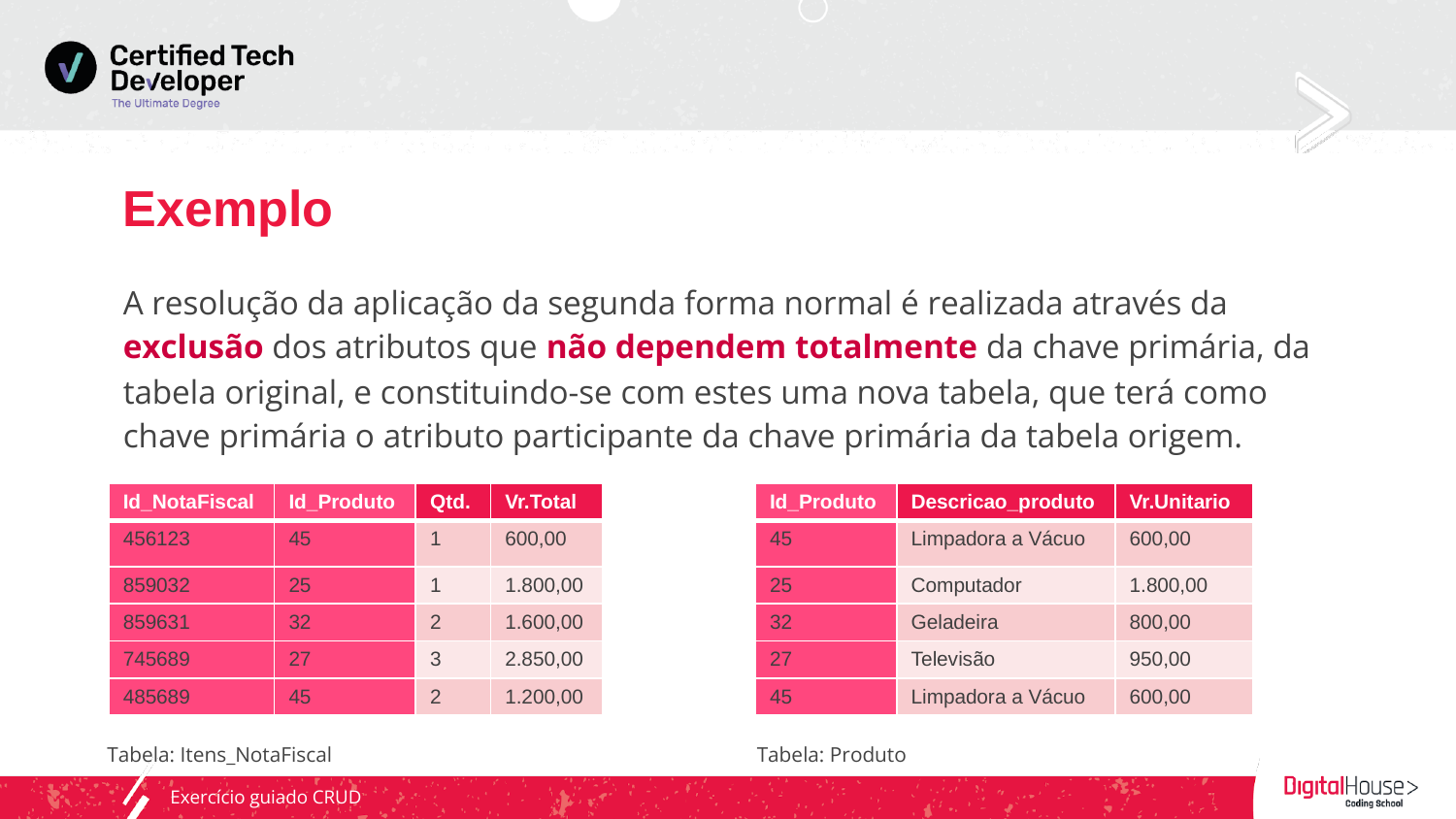

# Exemplo
A resolução da aplicação da segunda forma normal é realizada através da exclusão dos atributos que não dependem totalmente da chave primária, da tabela original, e constituindo-se com estes uma nova tabela, que terá como chave primária o atributo participante da chave primária da tabela origem.
| Id\_NotaFiscal | Id\_Produto | Qtd. | Vr.Total |
| --- | --- | --- | --- |
| 456123 | 45 | 1 | 600,00 |
| 859032 | 25 | 1 | 1.800,00 |
| 859631 | 32 | 2 | 1.600,00 |
| 745689 | 27 | 3 | 2.850,00 |
| 485689 | 45 | 2 | 1.200,00 |
| Id\_Produto | Descricao\_produto | Vr.Unitario |
| --- | --- | --- |
| 45 | Limpadora a Vácuo | 600,00 |
| 25 | Computador | 1.800,00 |
| 32 | Geladeira | 800,00 |
| 27 | Televisão | 950,00 |
| 45 | Limpadora a Vácuo | 600,00 |
Tabela: Itens_NotaFiscal
Tabela: Produto